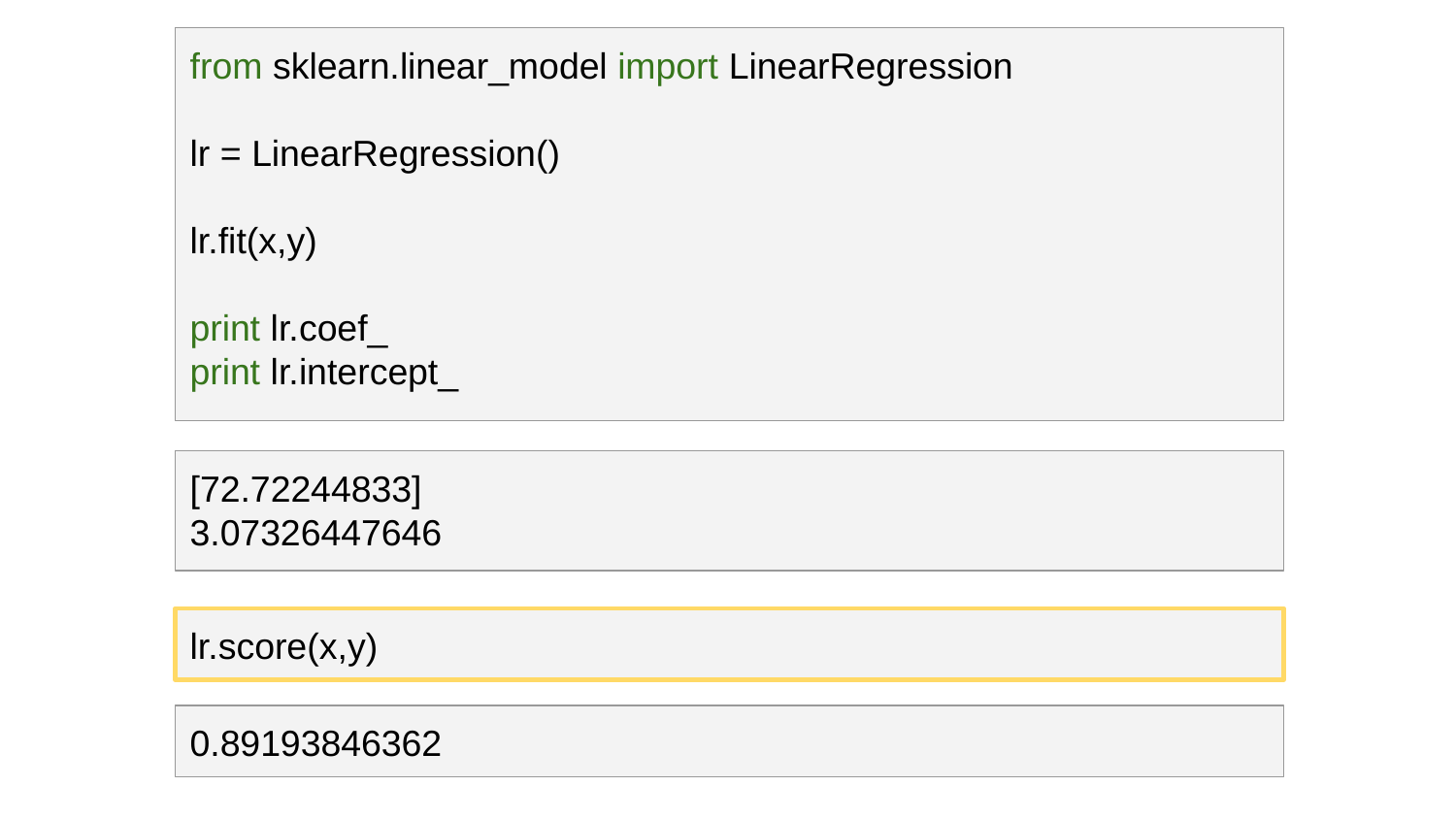

from sklearn.linear_model import LinearRegression

lr = LinearRegression()

lr.fit(x,y)

print lr.coef_
print lr.intercept_

#
[72.72244833]
3.07326447646
lr.score(x,y)

0.89193846362